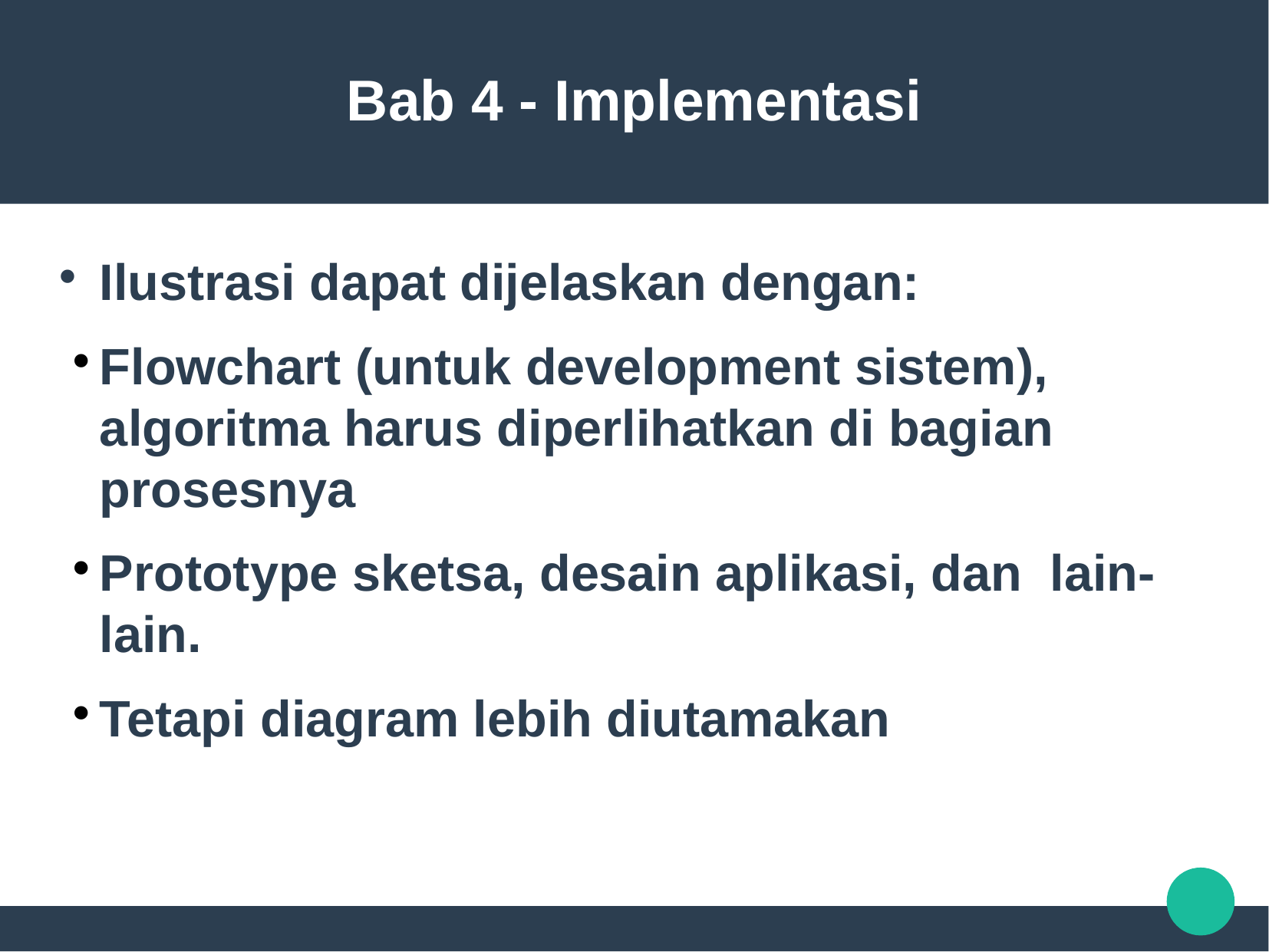

Bab 4 - Implementasi
Ilustrasi dapat dijelaskan dengan:
Flowchart (untuk development sistem), algoritma harus diperlihatkan di bagian prosesnya
Prototype sketsa, desain aplikasi, dan  lain-lain.
Tetapi diagram lebih diutamakan